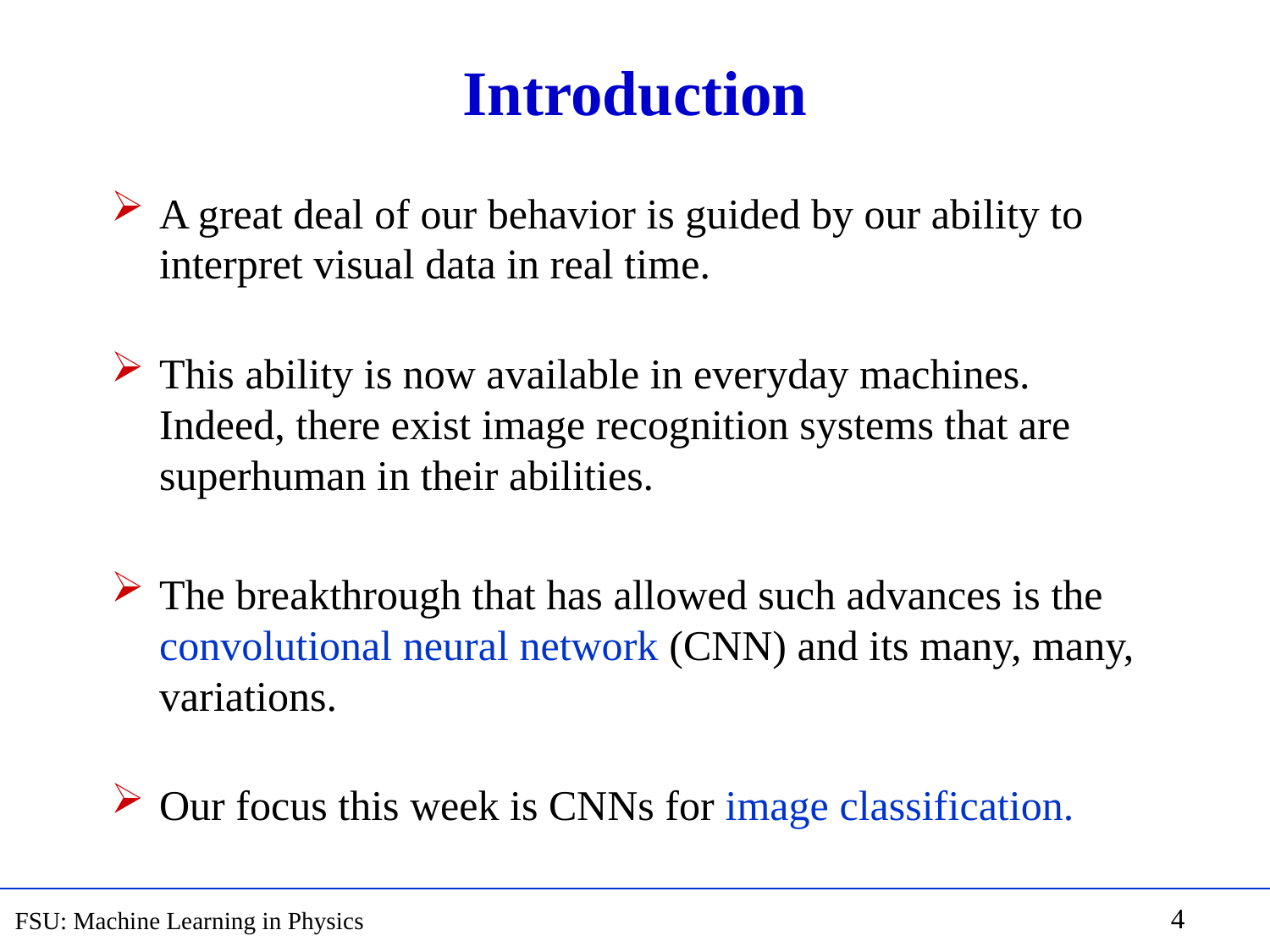

# Introduction
A great deal of our behavior is guided by our ability to interpret visual data in real time.
This ability is now available in everyday machines. Indeed, there exist image recognition systems that are superhuman in their abilities.

The breakthrough that has allowed such advances is the convolutional neural network (CNN) and its many, many, variations.
Our focus this week is CNNs for image classification.